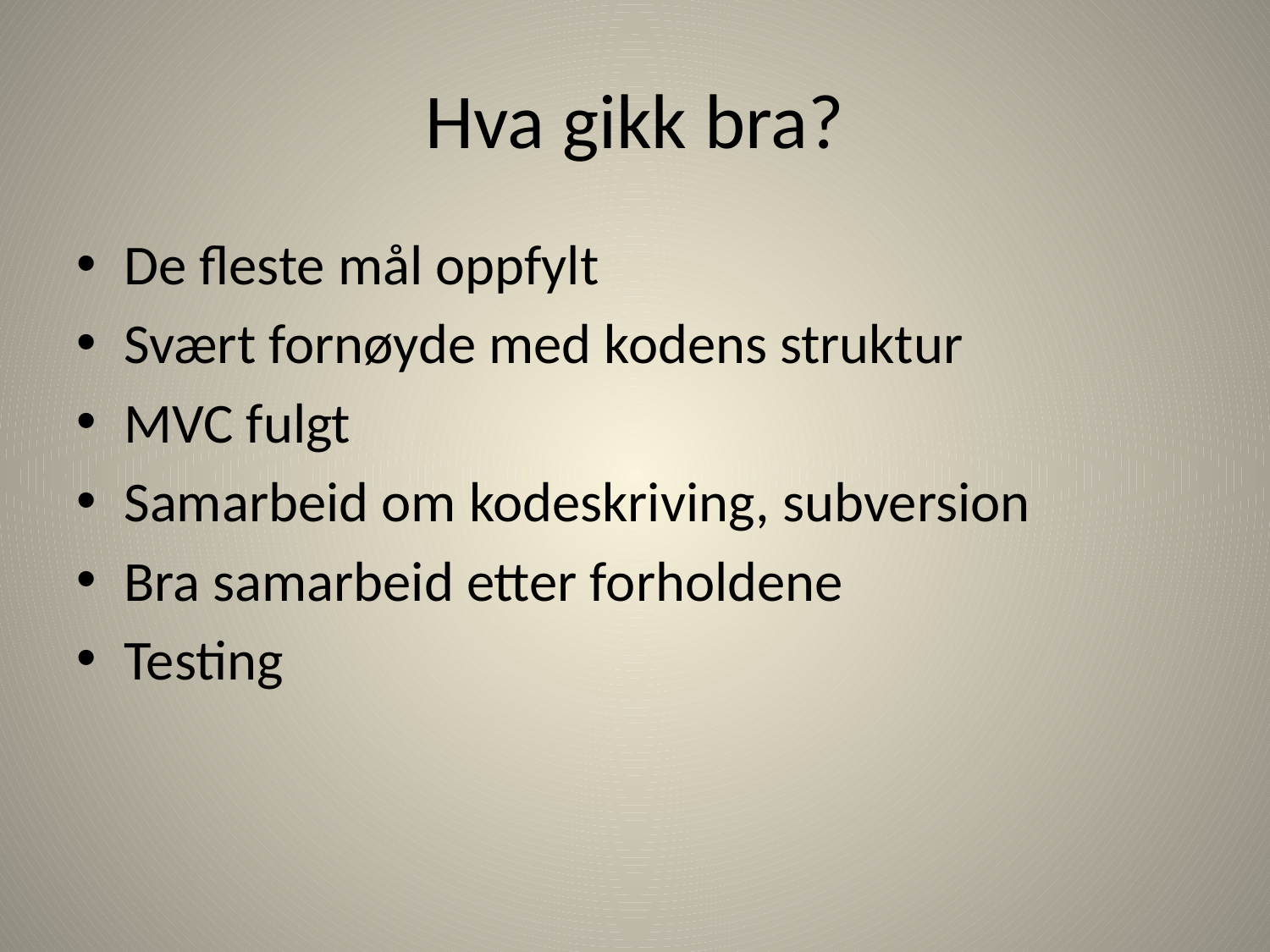

# Hva gikk bra?
De fleste mål oppfylt
Svært fornøyde med kodens struktur
MVC fulgt
Samarbeid om kodeskriving, subversion
Bra samarbeid etter forholdene
Testing